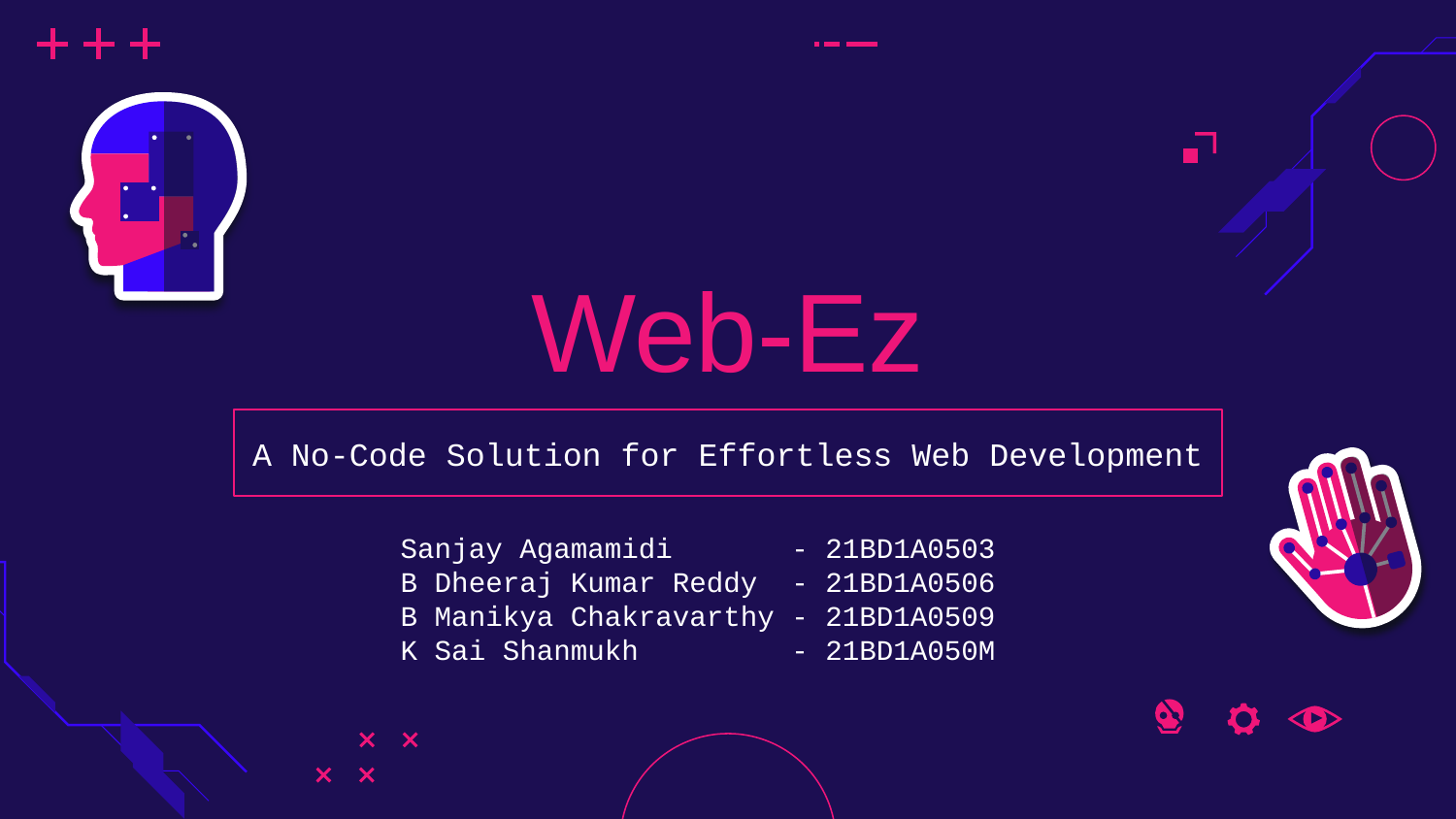

# Web-Ez
A No-Code Solution for Effortless Web Development

Sanjay Agamamidi       - 21BD1A0503
B Dheeraj Kumar Reddy  - 21BD1A0506
B Manikya Chakravarthy - 21BD1A0509
K Sai Shanmukh         - 21BD1A050M